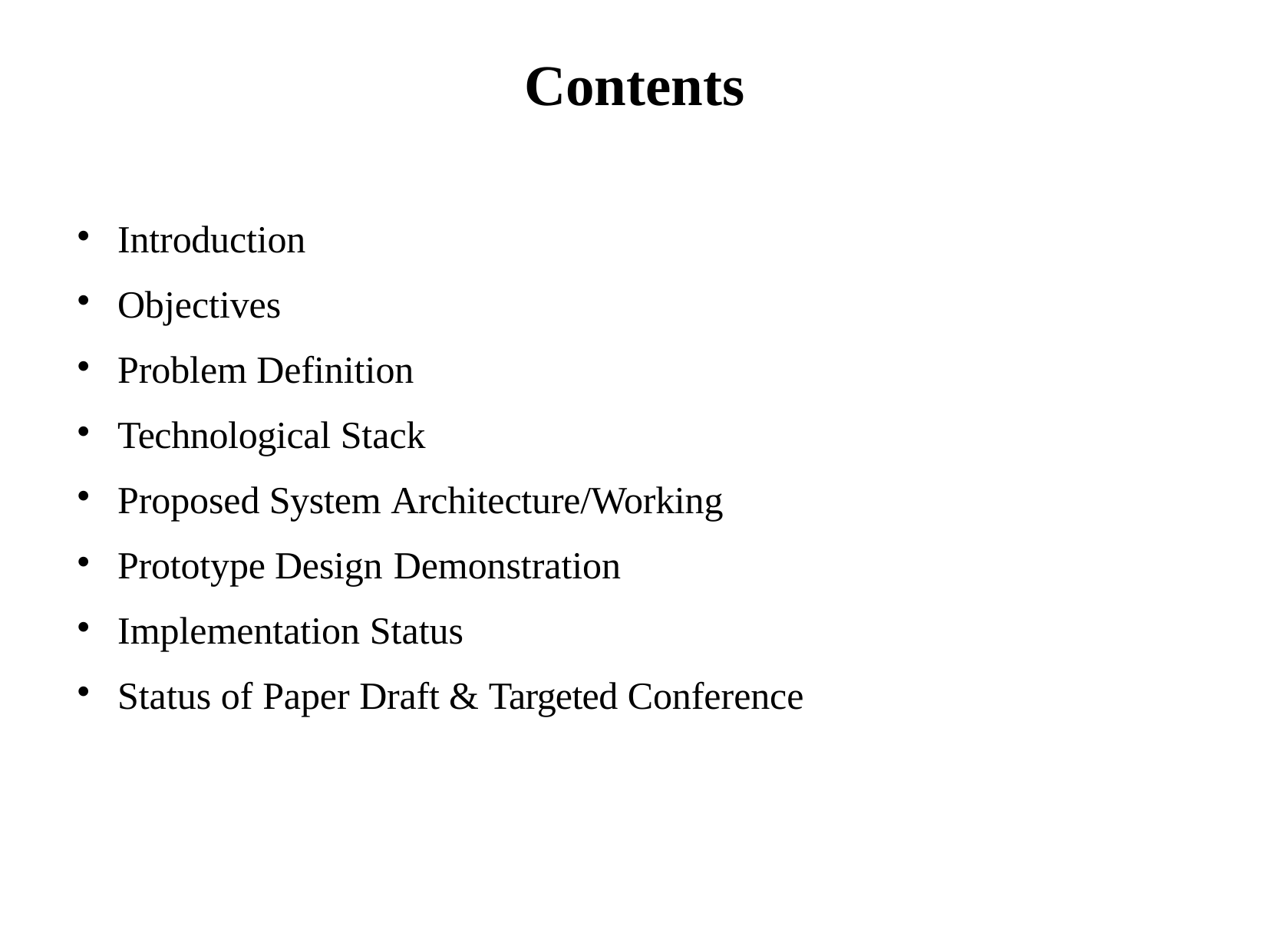

# Contents
Introduction
Objectives
Problem Definition
Technological Stack
Proposed System Architecture/Working
Prototype Design Demonstration
Implementation Status
Status of Paper Draft & Targeted Conference